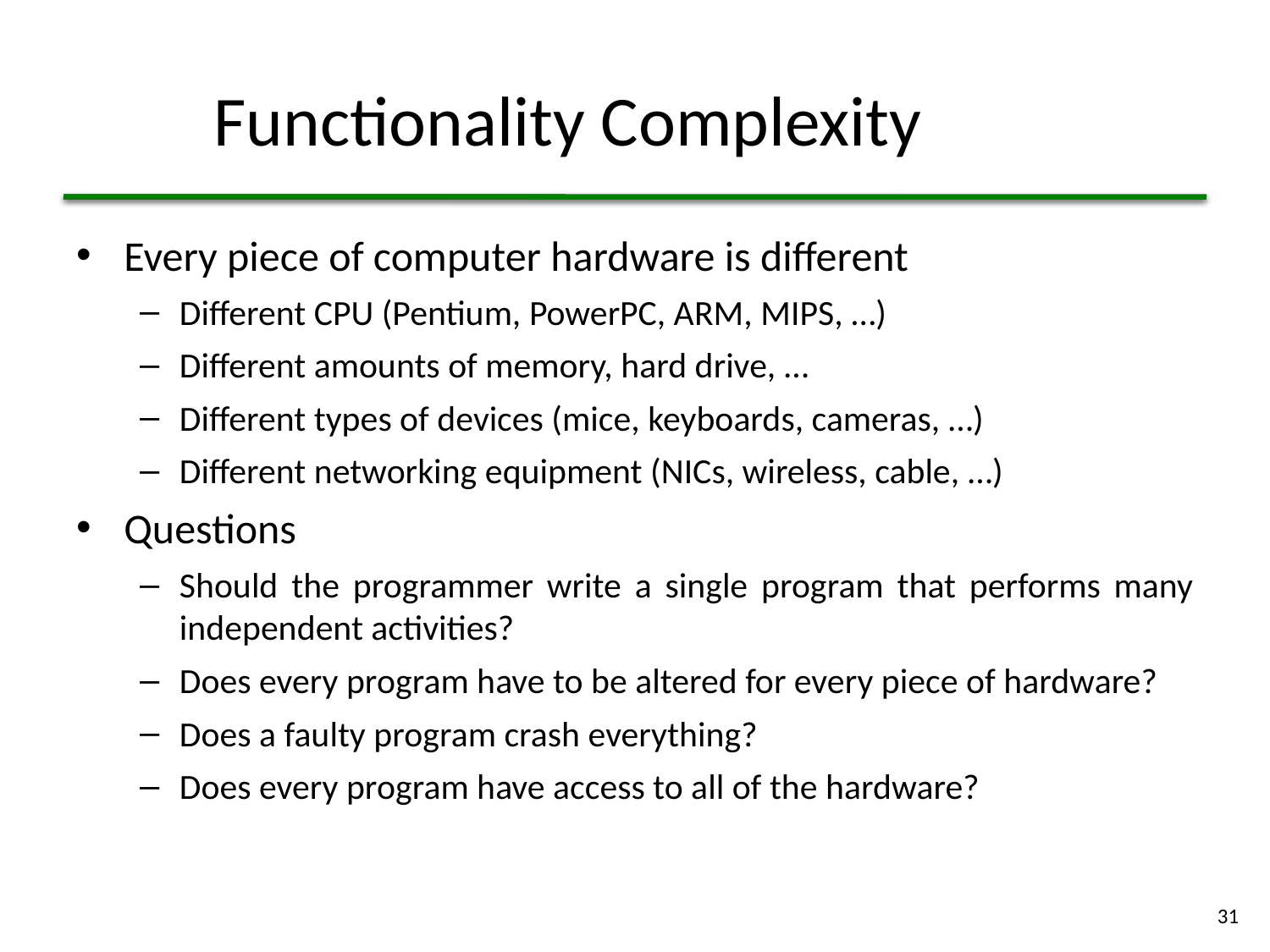

# Functionality Complexity
Every piece of computer hardware is different
Different CPU (Pentium, PowerPC, ARM, MIPS, …)
Different amounts of memory, hard drive, …
Different types of devices (mice, keyboards, cameras, …)
Different networking equipment (NICs, wireless, cable, …)
Questions
Should the programmer write a single program that performs many independent activities?
Does every program have to be altered for every piece of hardware?
Does a faulty program crash everything?
Does every program have access to all of the hardware?
31